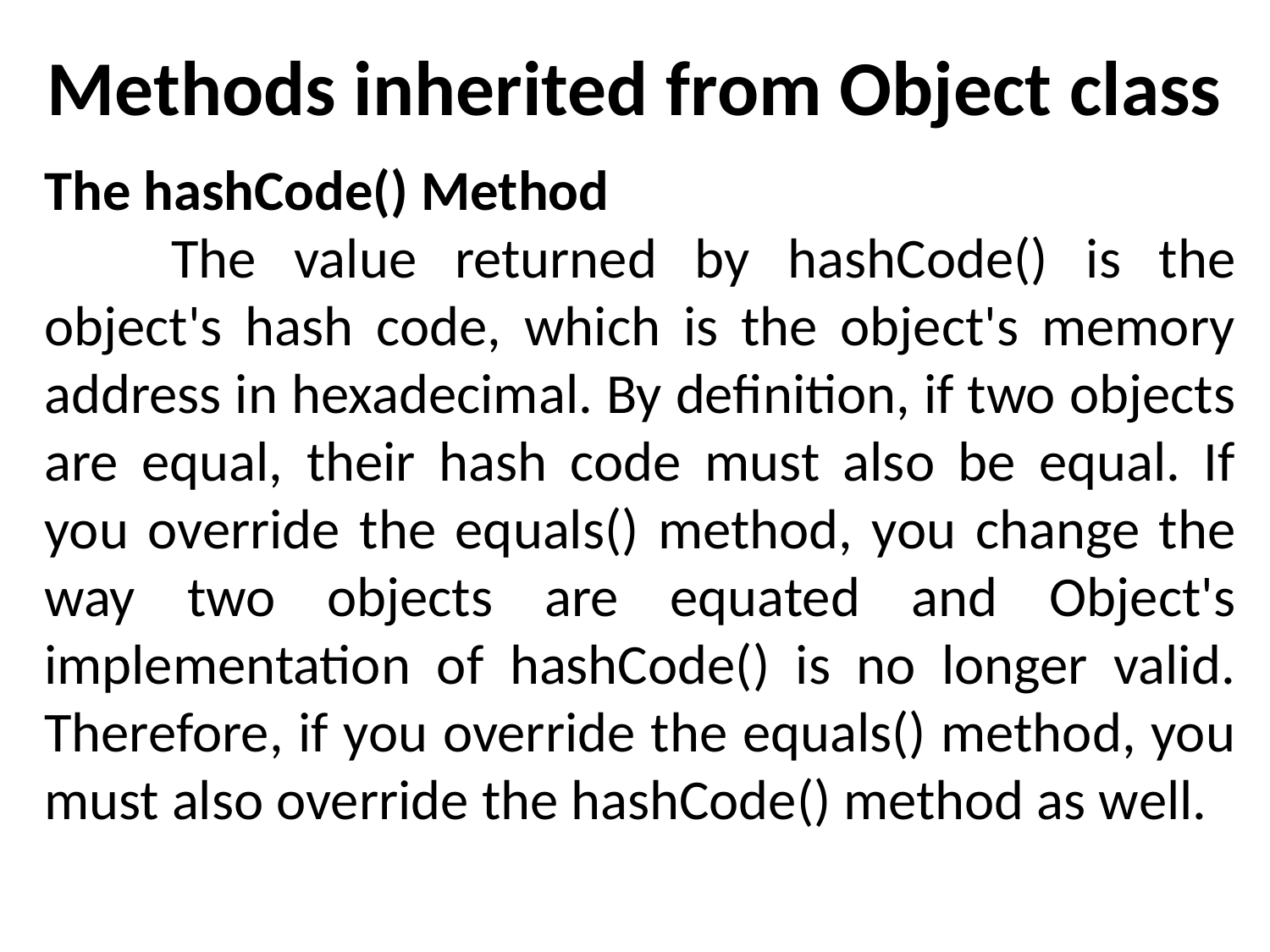

# Methods inherited from Object class
The hashCode() Method
	The value returned by hashCode() is the object's hash code, which is the object's memory address in hexadecimal. By definition, if two objects are equal, their hash code must also be equal. If you override the equals() method, you change the way two objects are equated and Object's implementation of hashCode() is no longer valid. Therefore, if you override the equals() method, you must also override the hashCode() method as well.